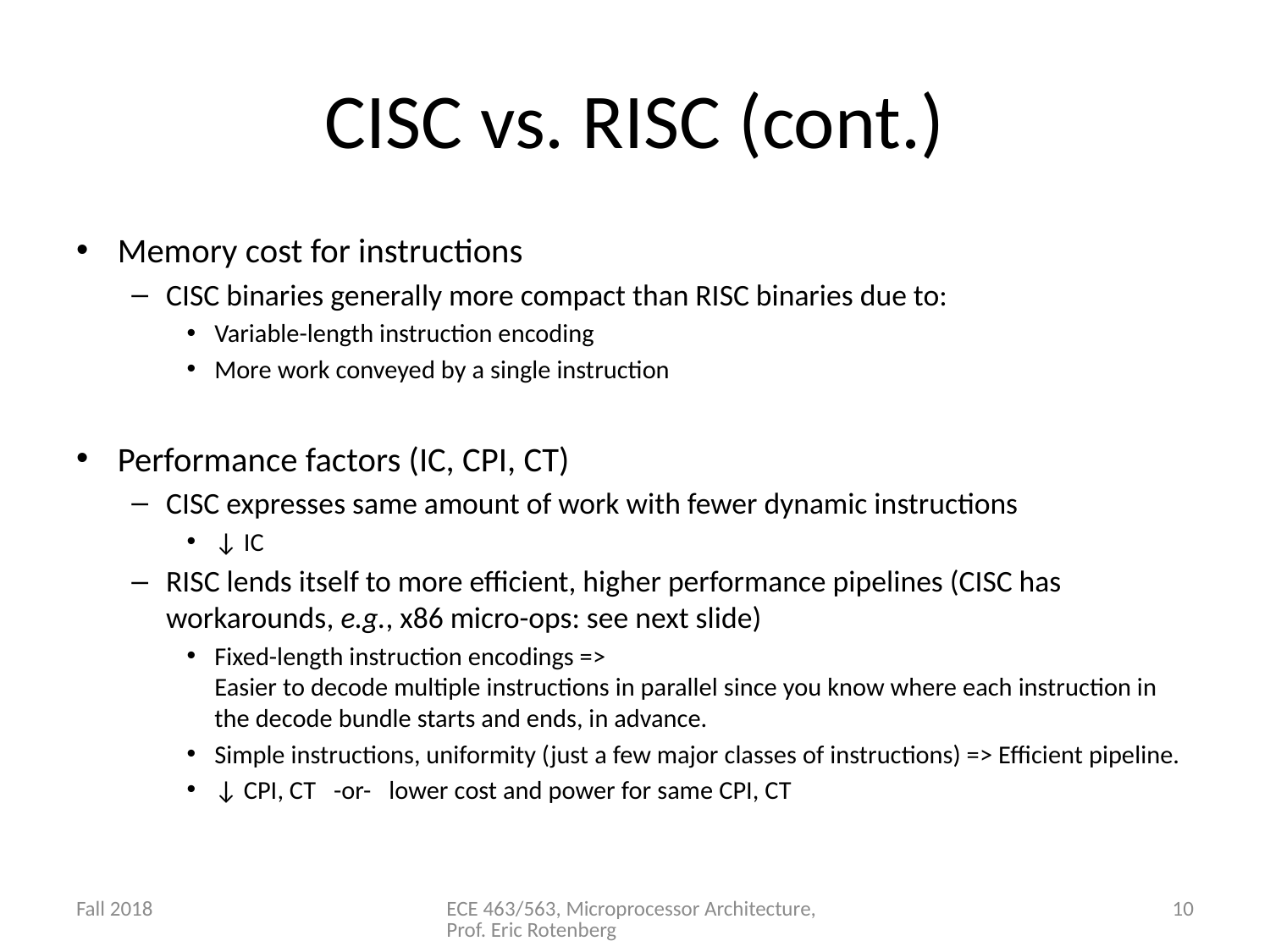

# CISC vs. RISC (cont.)
Memory cost for instructions
CISC binaries generally more compact than RISC binaries due to:
Variable-length instruction encoding
More work conveyed by a single instruction

Performance factors (IC, CPI, CT)
CISC expresses same amount of work with fewer dynamic instructions
↓ IC
RISC lends itself to more efficient, higher performance pipelines (CISC has workarounds, e.g., x86 micro-ops: see next slide)
Fixed-length instruction encodings =>
Easier to decode multiple instructions in parallel since you know where each instruction in the decode bundle starts and ends, in advance.
Simple instructions, uniformity (just a few major classes of instructions) => Efficient pipeline.
↓ CPI, CT   -or-   lower cost and power for same CPI, CT

Fall 2018
ECE 463/563, Microprocessor Architecture, Prof. Eric Rotenberg
10